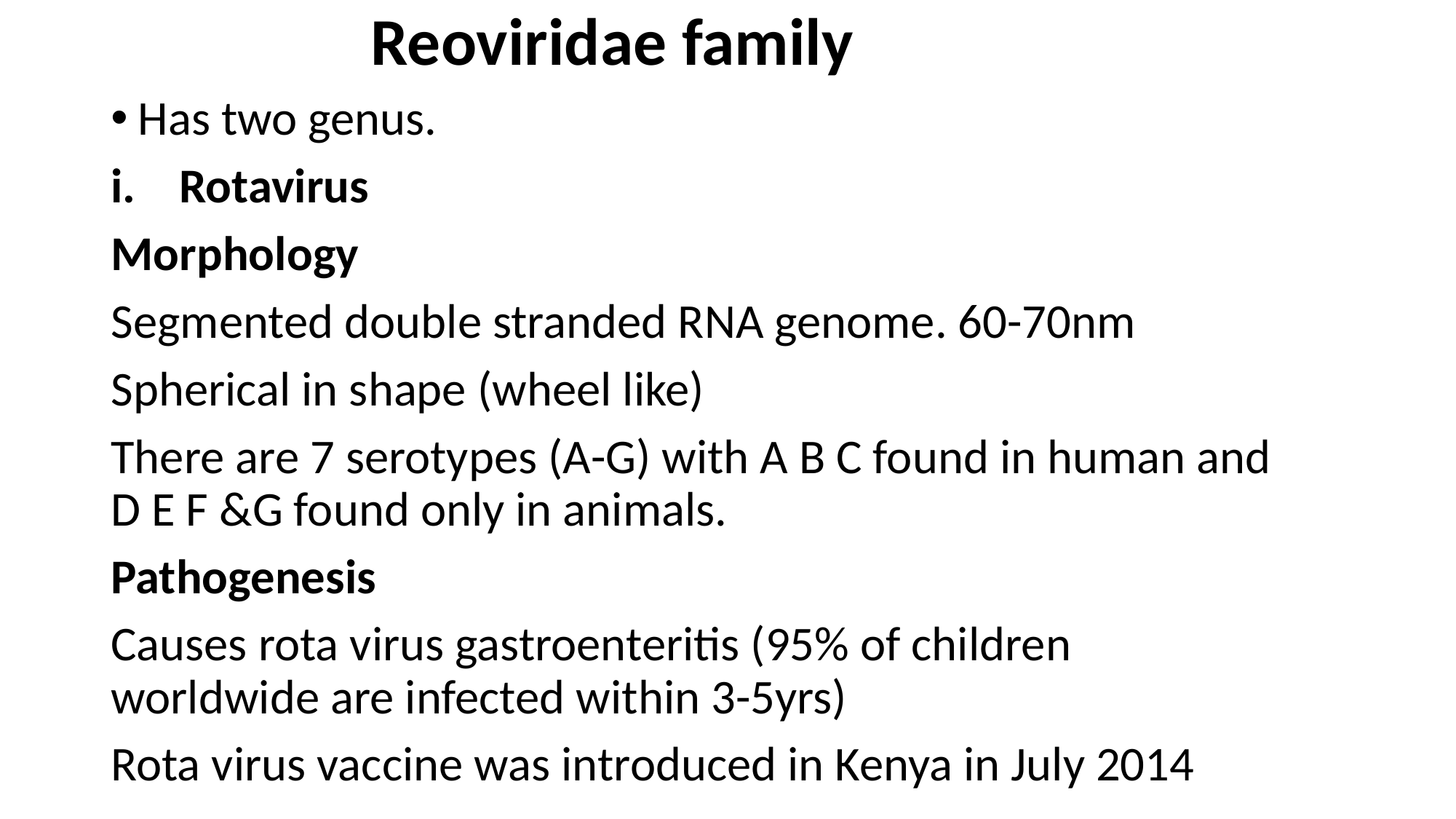

# Reoviridae family
Has two genus.
Rotavirus
Morphology
Segmented double stranded RNA genome. 60-70nm
Spherical in shape (wheel like)
There are 7 serotypes (A-G) with A B C found in human and D E F &G found only in animals.
Pathogenesis
Causes rota virus gastroenteritis (95% of children worldwide are infected within 3-5yrs)
Rota virus vaccine was introduced in Kenya in July 2014